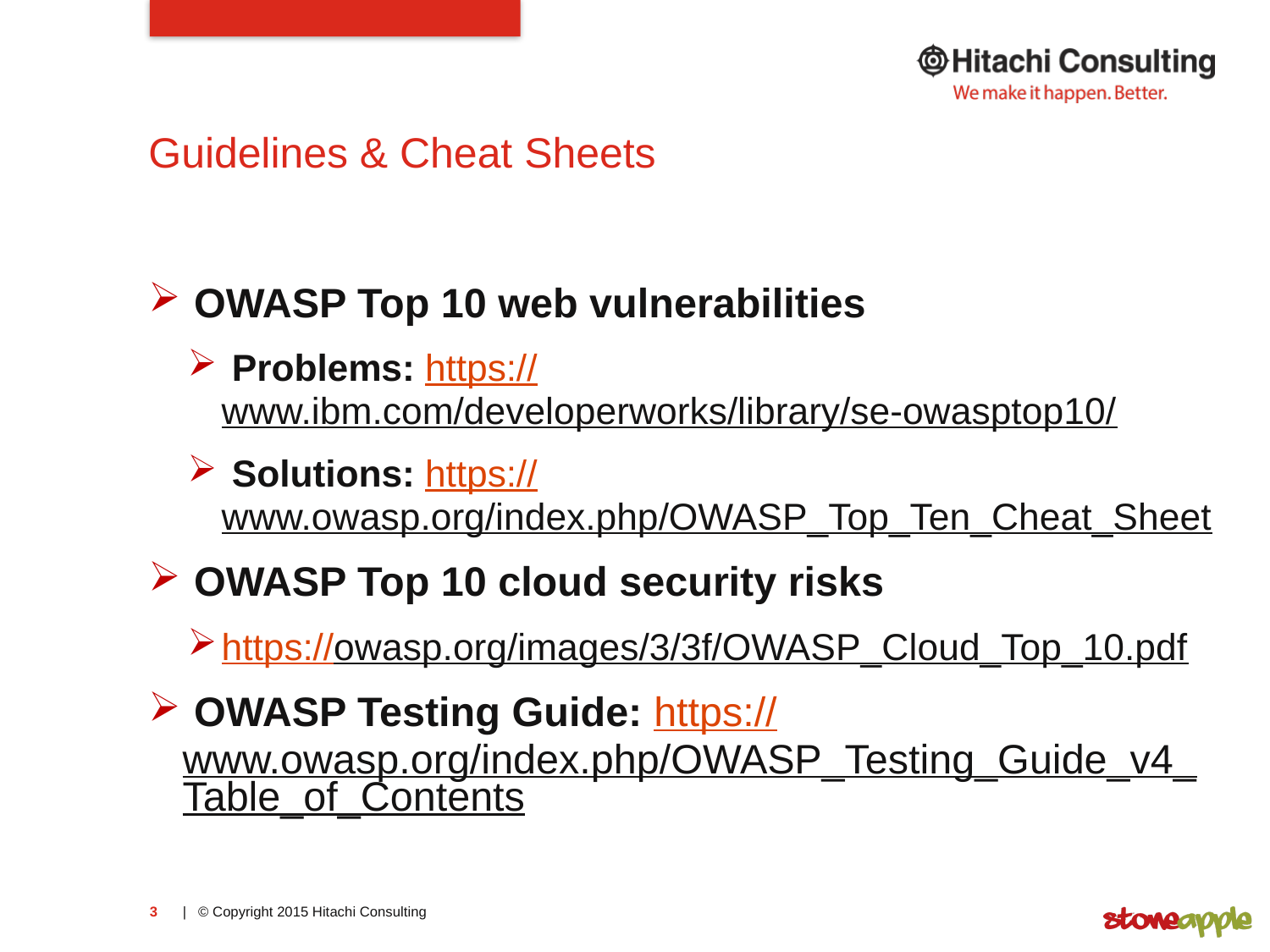

# Guidelines & Cheat Sheets
 OWASP Top 10 web vulnerabilities
 Problems: https://www.ibm.com/developerworks/library/se-owasptop10/
 Solutions: https://www.owasp.org/index.php/OWASP_Top_Ten_Cheat_Sheet
 OWASP Top 10 cloud security risks
https://owasp.org/images/3/3f/OWASP_Cloud_Top_10.pdf
 OWASP Testing Guide: https://www.owasp.org/index.php/OWASP_Testing_Guide_v4_Table_of_Contents